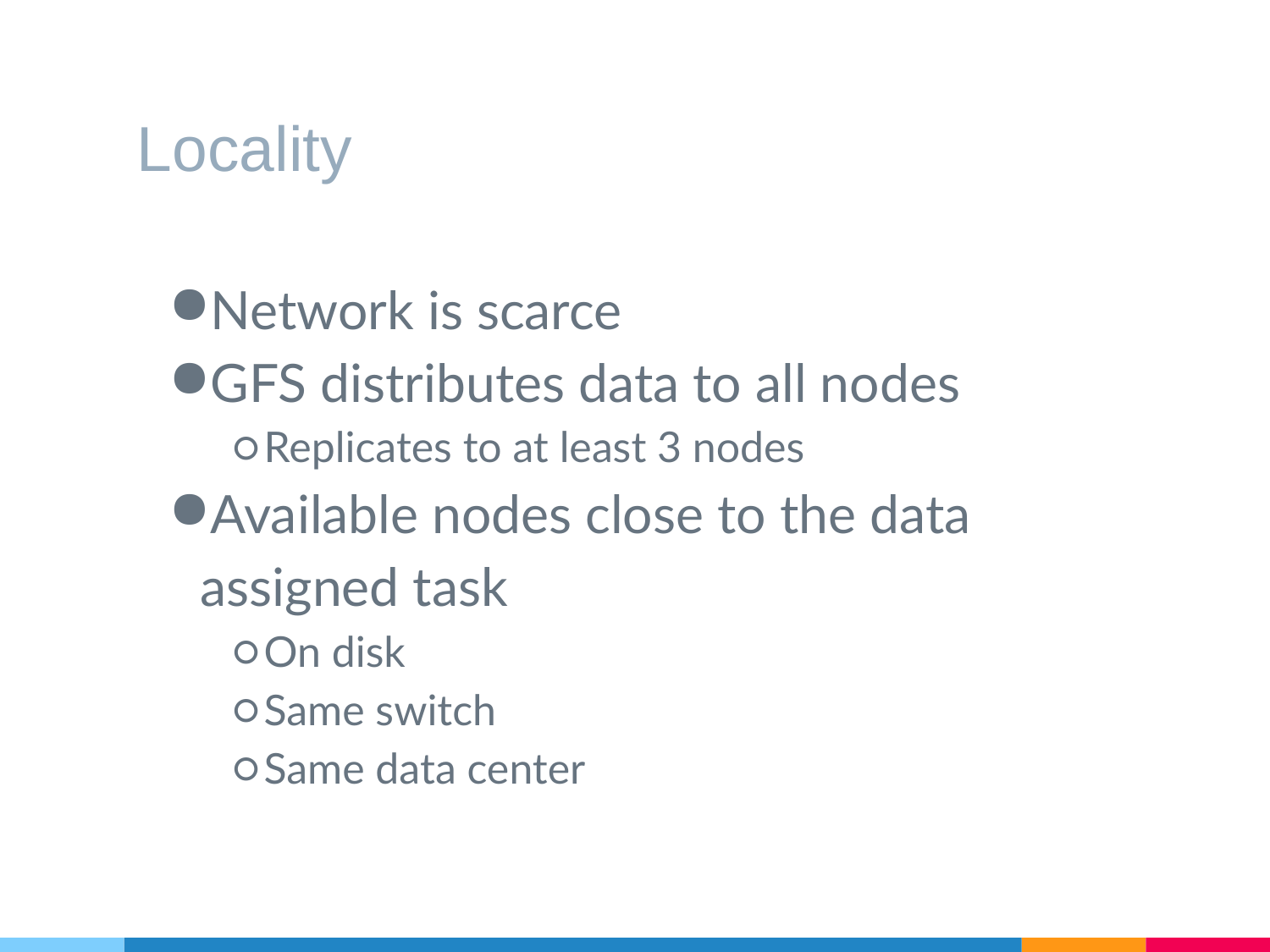

# Locality
Network is scarce
GFS distributes data to all nodes
Replicates to at least 3 nodes
Available nodes close to the data assigned task
On disk
Same switch
Same data center